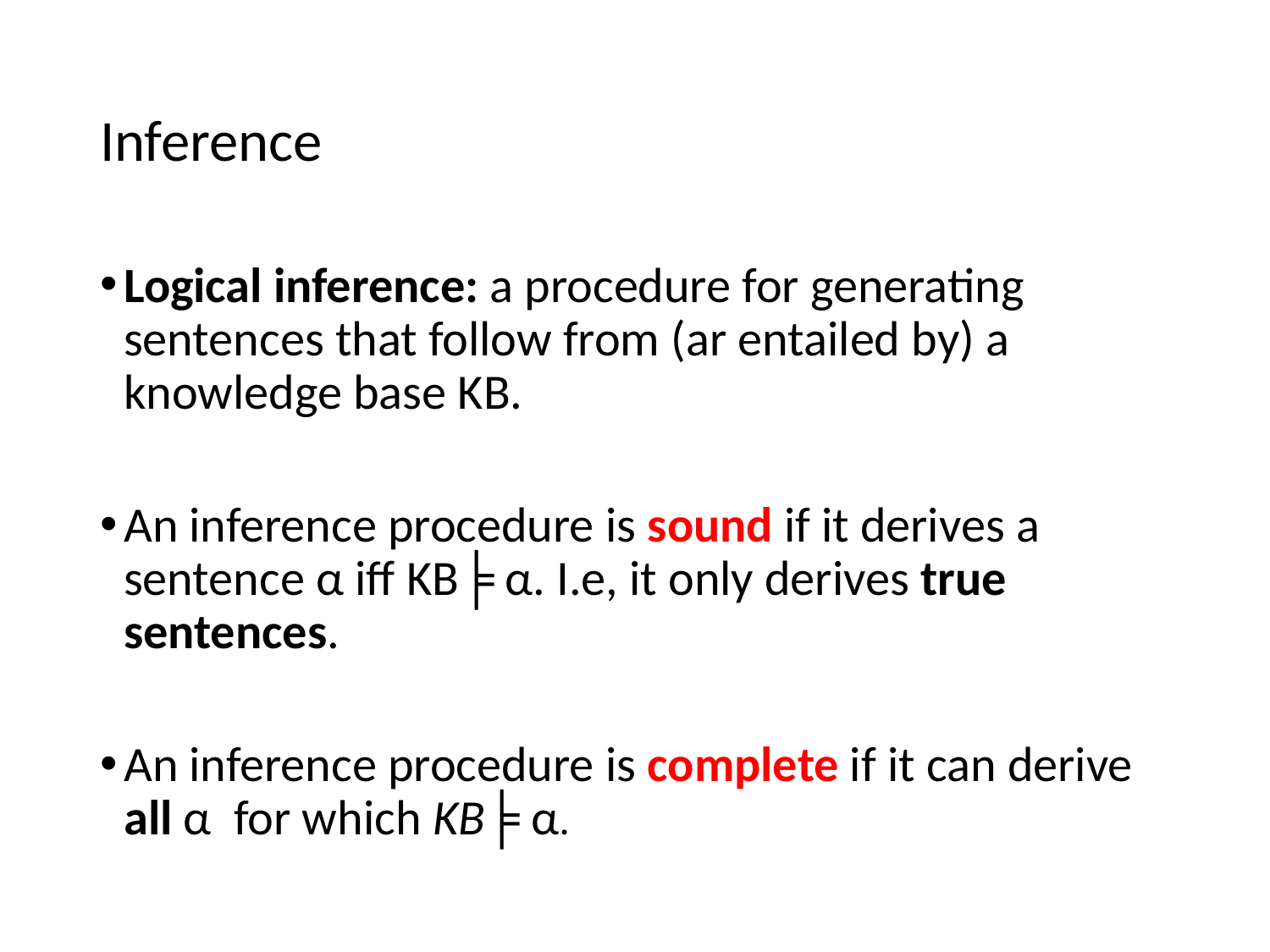

# Inference
Logical inference: a procedure for generating sentences that follow from (ar entailed by) a knowledge base KB.

An inference procedure is sound if it derives a sentence α iff KB╞ α. I.e, it only derives true sentences.

An inference procedure is complete if it can derive all α  for which KB╞ α.